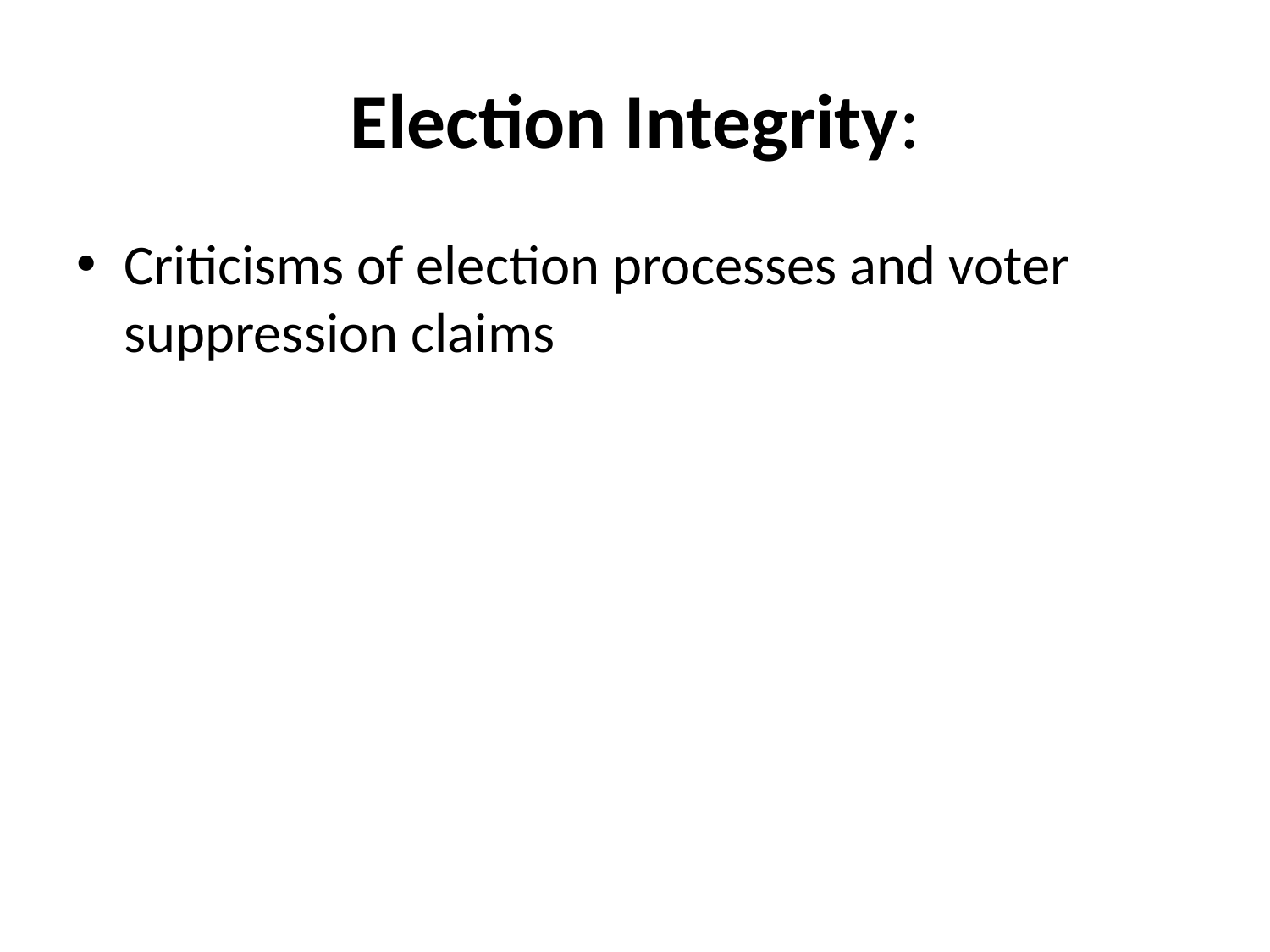

# Election Integrity:
Criticisms of election processes and voter suppression claims